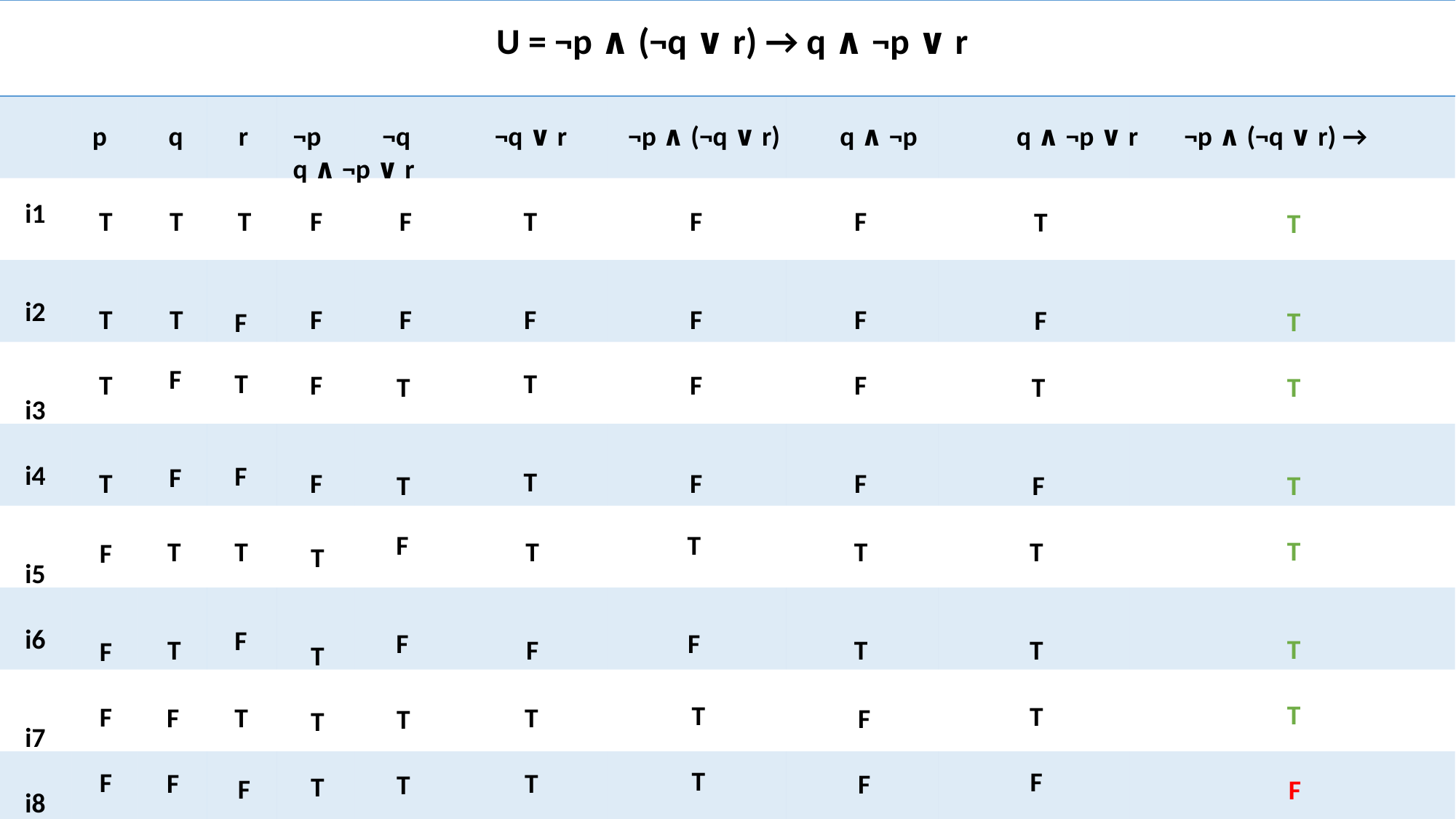

| U = ¬p ∧ (¬q ∨ r) → q ∧ ¬p ∨ r |  |  |  |  |  |  |  |  |  |  |
| --- | --- | --- | --- | --- | --- | --- | --- | --- | --- | --- |
|  |  |  |  |  |  |  |  |  |  |  |
|  |  |  |  |  |  |  |  |  |  |  |
|  |  |  |  |  |  |  |  |  |  |  |
|  |  |  |  |  |  |  |  |  |  |  |
|  |  |  |  |  |  |  |  |  |  |  |
|  |  |  |  |  |  |  |  |  |  |  |
|  |  |  |  |  |  |  |  |  |  |  |
|  |  |  |  |  |  |  |  |  |  |  |
|  |  |  |  |  |  |  |  |  |  |  |
p          q         r
¬p        ¬q           ¬q ∨ r        ¬p ∧ (¬q ∨ r)        q ∧ ¬p             q ∧ ¬p ∨ r      ¬p ∧ (¬q ∨ r) → q ∧ ¬p ∨ r

i1

i2

i3

i4

i5

i6

i7

i8
F

F

F

F

F

F

F

F

F

F

F

F

T

T

T
F

F

T

F

T

T

T

T

T

F

T

T

T

T

T

T

T

F
F

F

T
T

T

T

T

T

F

F
F

F

T

F

T

T

T

T

T

T

T
T

F

F

F

F

F

T

T

T

T

F
T

T

T

F

T

T

F

F

T
F

F

T

T

F
F